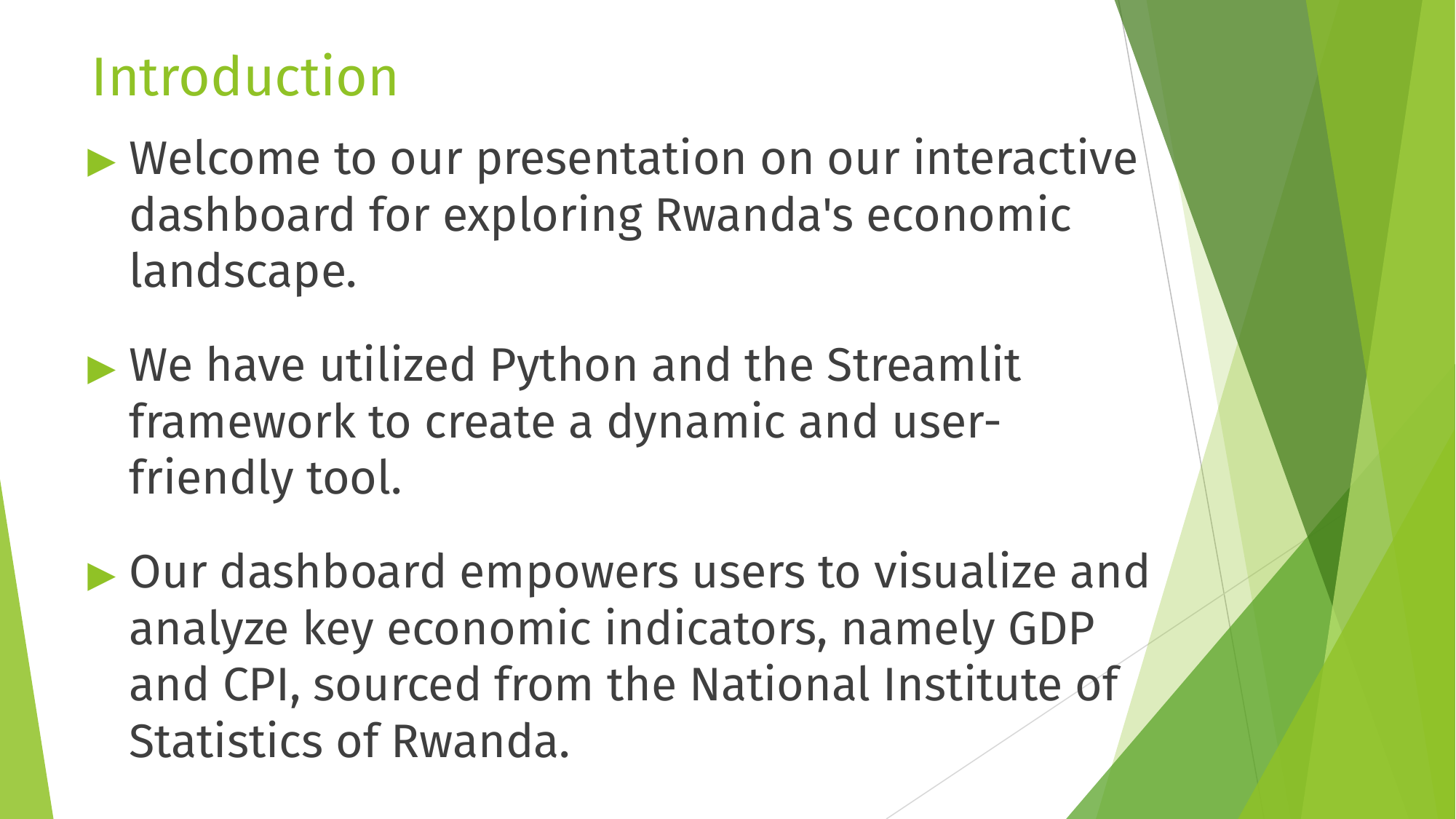

# Introduction
Welcome to our presentation on our interactive dashboard for exploring Rwanda's economic landscape.

We have utilized Python and the Streamlit framework to create a dynamic and user-friendly tool.

Our dashboard empowers users to visualize and analyze key economic indicators, namely GDP and CPI, sourced from the National Institute of Statistics of Rwanda.